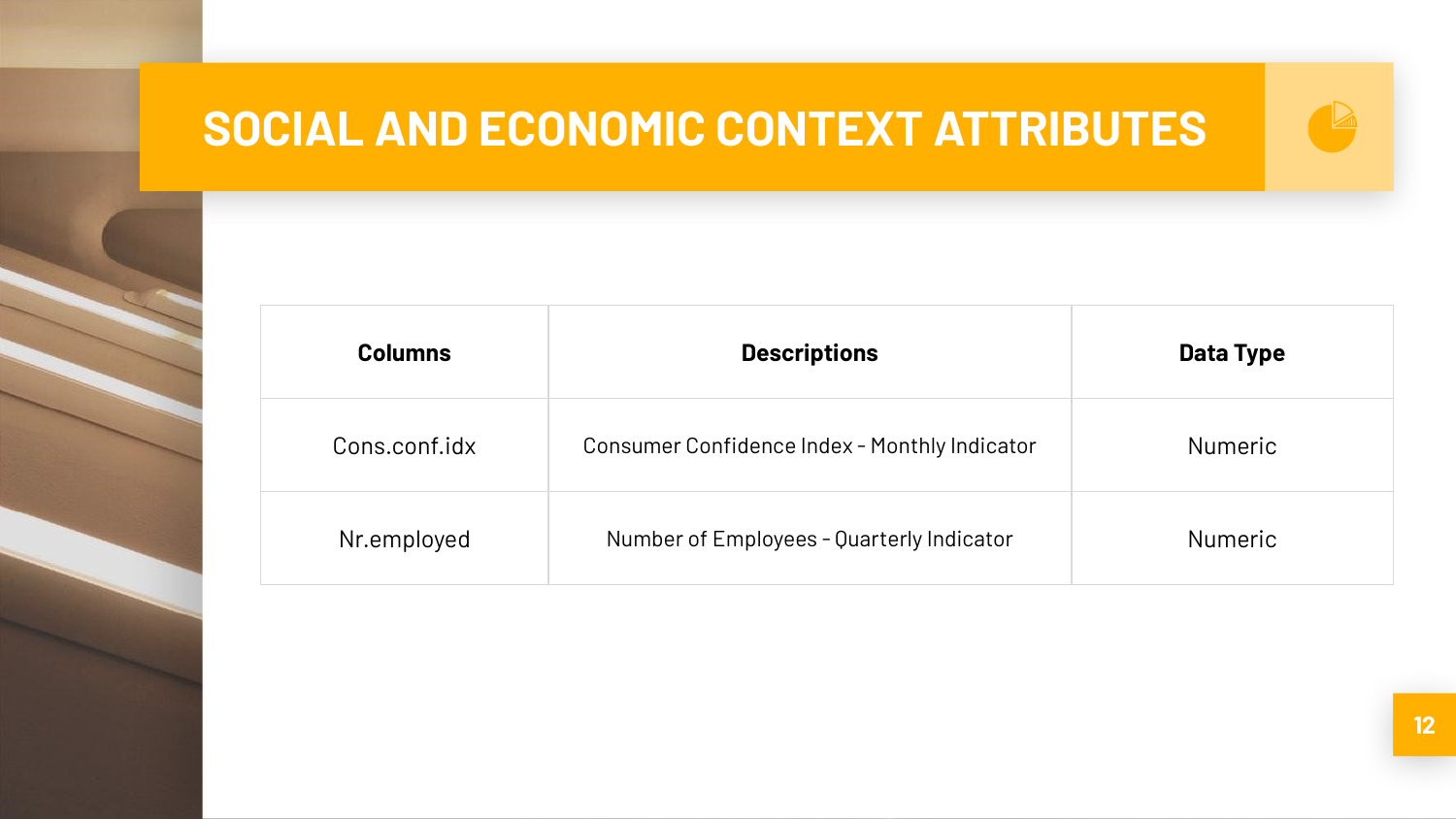

# SOCIAL AND ECONOMIC CONTEXT ATTRIBUTES

| Columns | Descriptions | Data Type |
| --- | --- | --- |
| Cons.conf.idx | Consumer Confidence Index - Monthly Indicator | Numeric |
| Nr.employed | Number of Employees - Quarterly Indicator | Numeric |
12